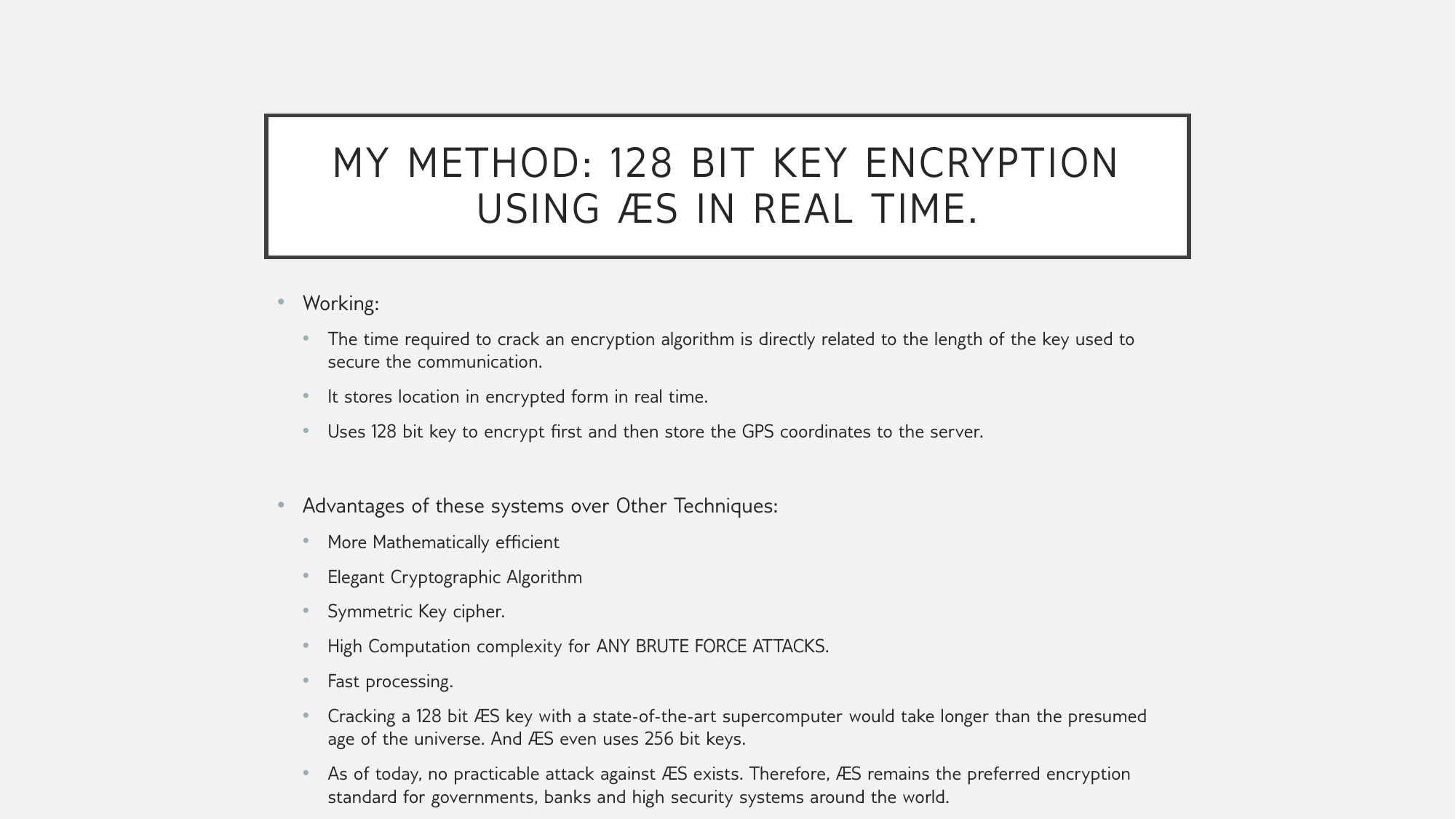

# MY method: 128 bit key encryption using AES in real time.
Working:
The time required to crack an encryption algorithm is directly related to the length of the key used to secure the communication.
It stores location in encrypted form in real time.
Uses 128 bit key to encrypt first and then store the GPS coordinates to the server.

Advantages of these systems over Other Techniques:
More Mathematically efficient
Elegant Cryptographic Algorithm
Symmetric Key cipher.
High Computation complexity for ANY BRUTE FORCE ATTACKS.
Fast processing.
Cracking a 128 bit AES key with a state-of-the-art supercomputer would take longer than the presumed age of the universe. And AES even uses 256 bit keys.
As of today, no practicable attack against AES exists. Therefore, AES remains the preferred encryption standard for governments, banks and high security systems around the world.